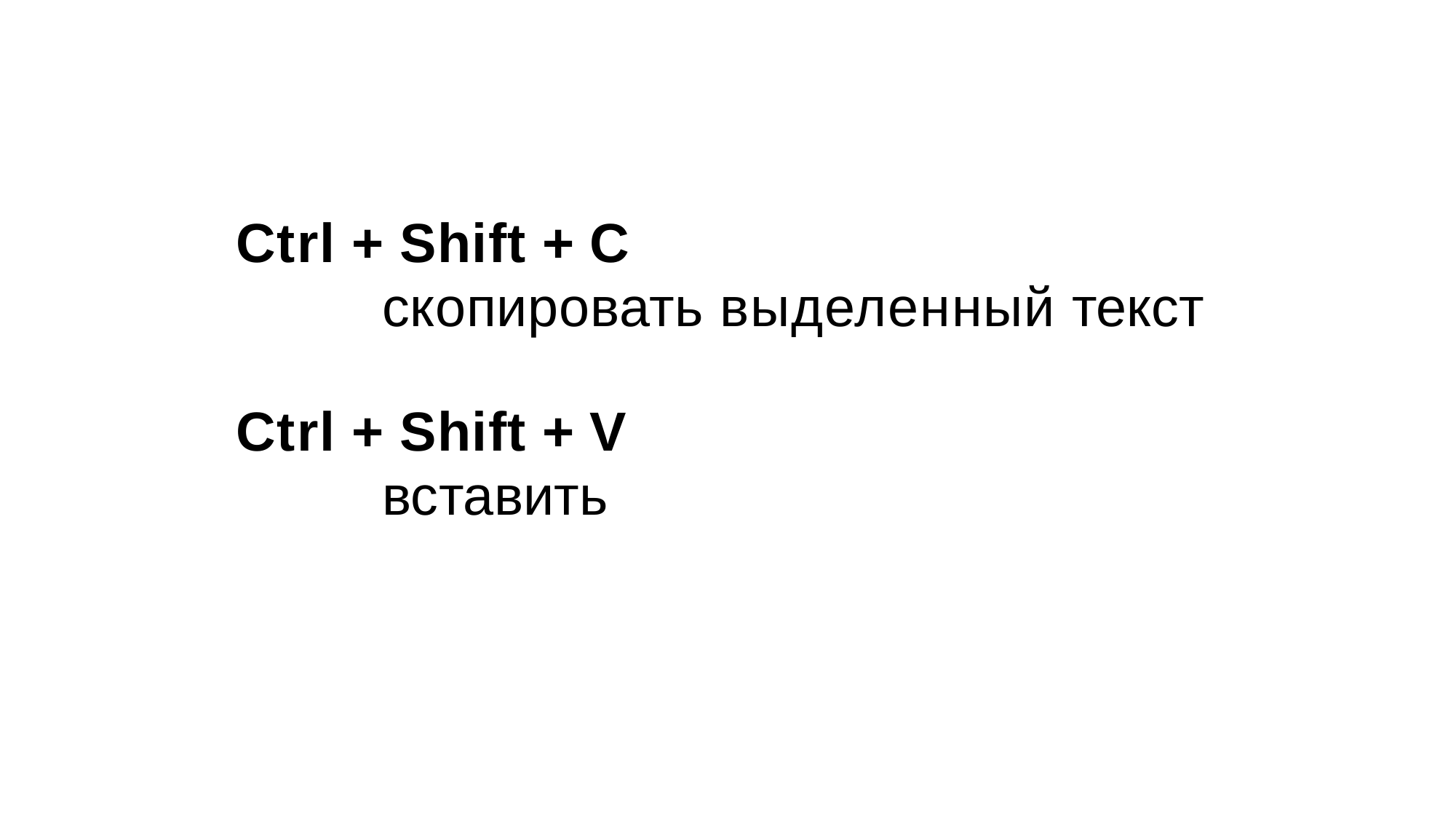

Ctrl + Shift + C
скопировать выделенный текст

Ctrl + Shift + V
вставить